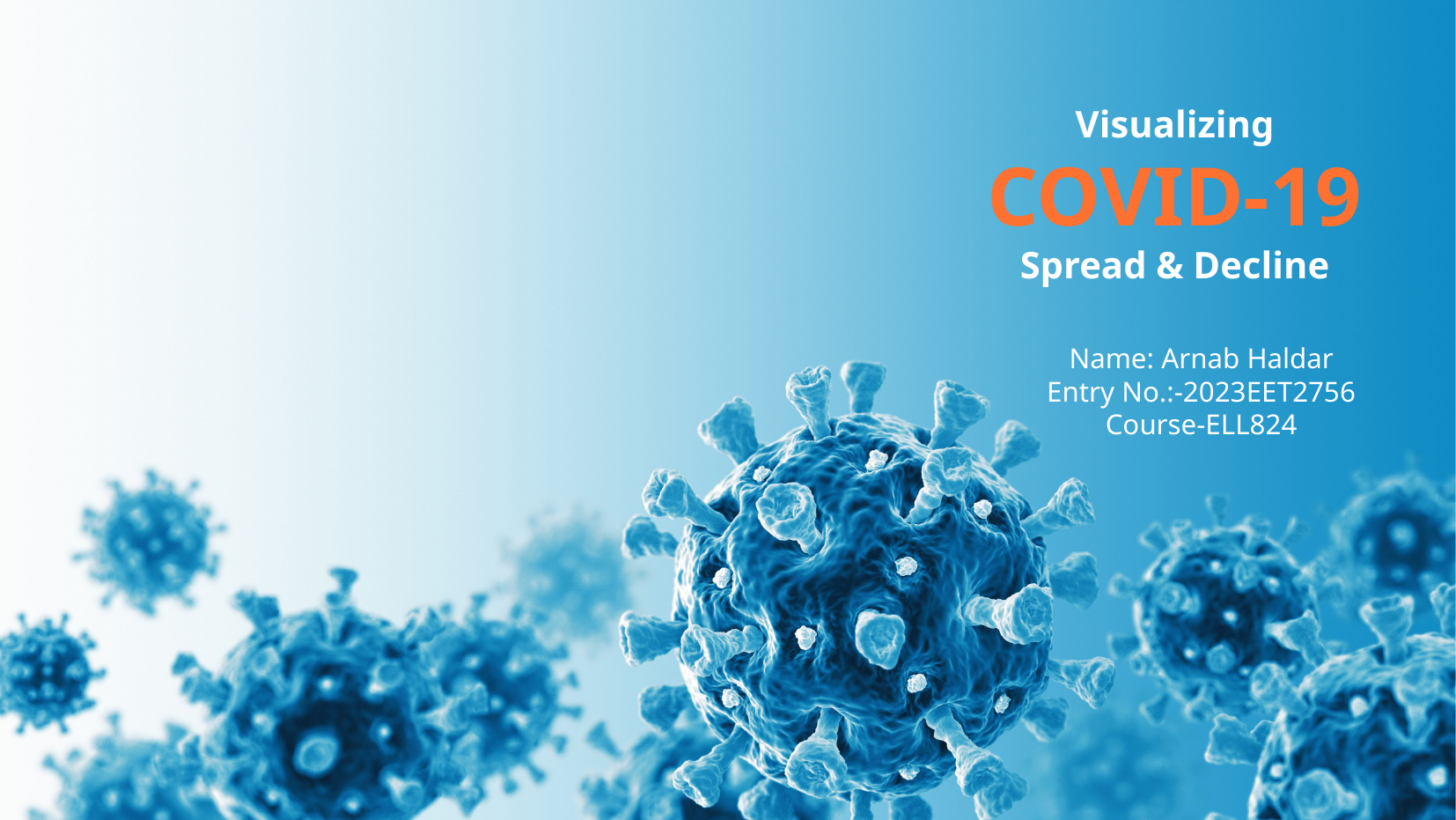

Visualizing
COVID-19
Spread & Decline
# Name: Arnab Haldar
Entry No.:-2023EET2756
Course-ELL824